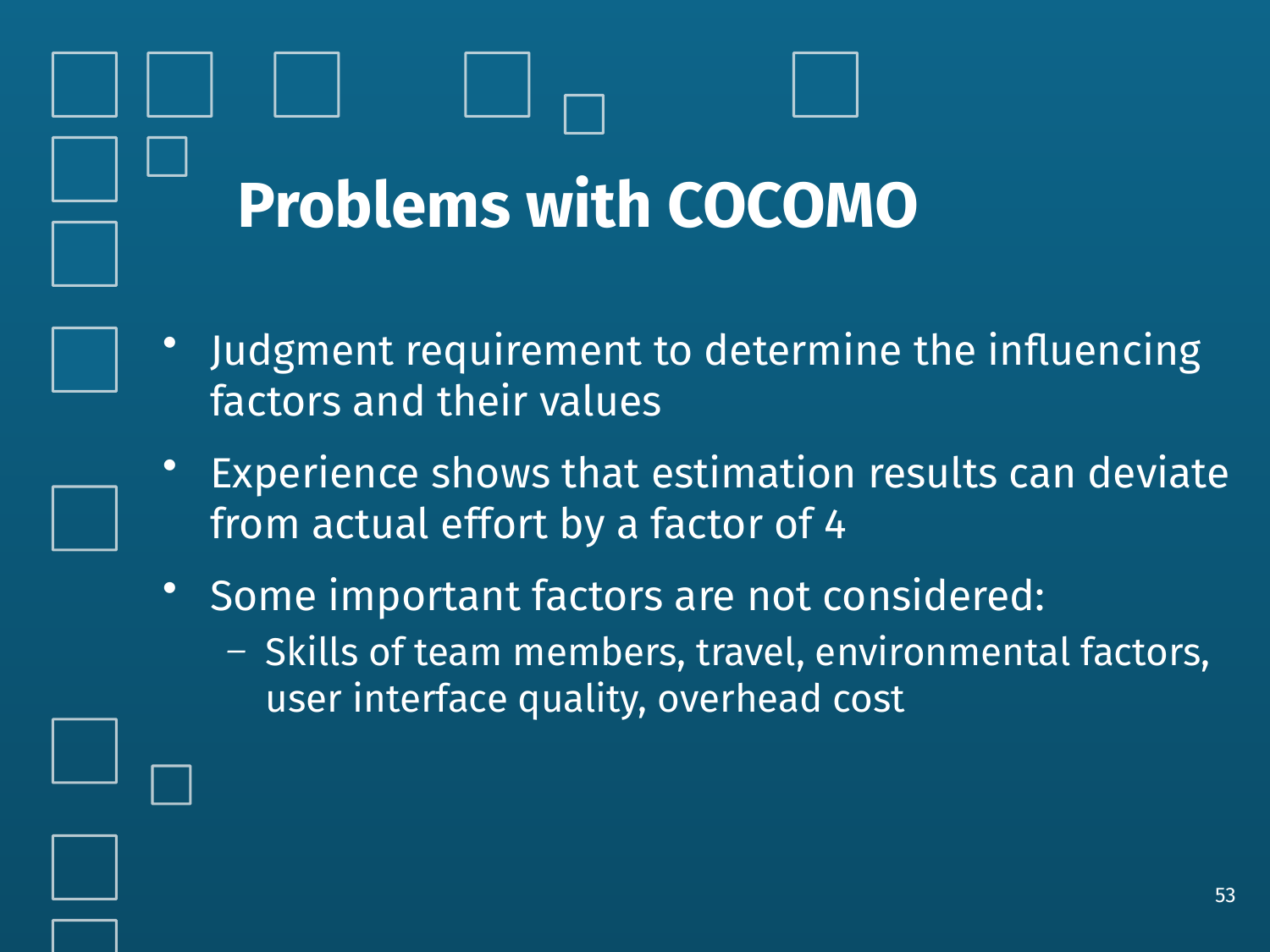

# Problems with COCOMO
Judgment requirement to determine the influencing factors and their values
Experience shows that estimation results can deviate from actual effort by a factor of 4
Some important factors are not considered:
Skills of team members, travel, environmental factors, user interface quality, overhead cost

53